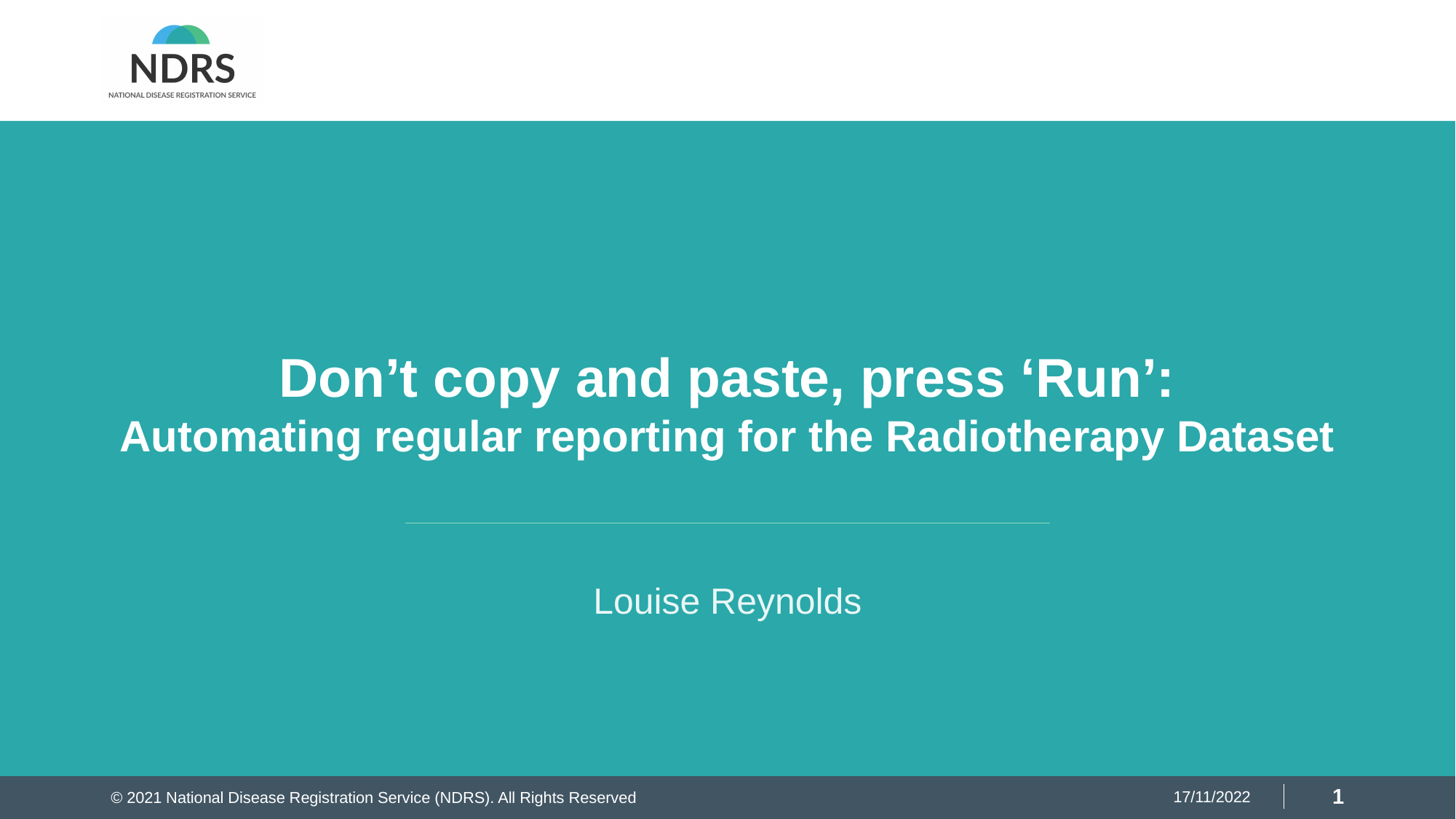

# Don’t copy and paste, press ‘Run’: Automating regular reporting for the Radiotherapy Dataset
Louise Reynolds
1
© 2021 National Disease Registration Service (NDRS). All Rights Reserved
17/11/2022